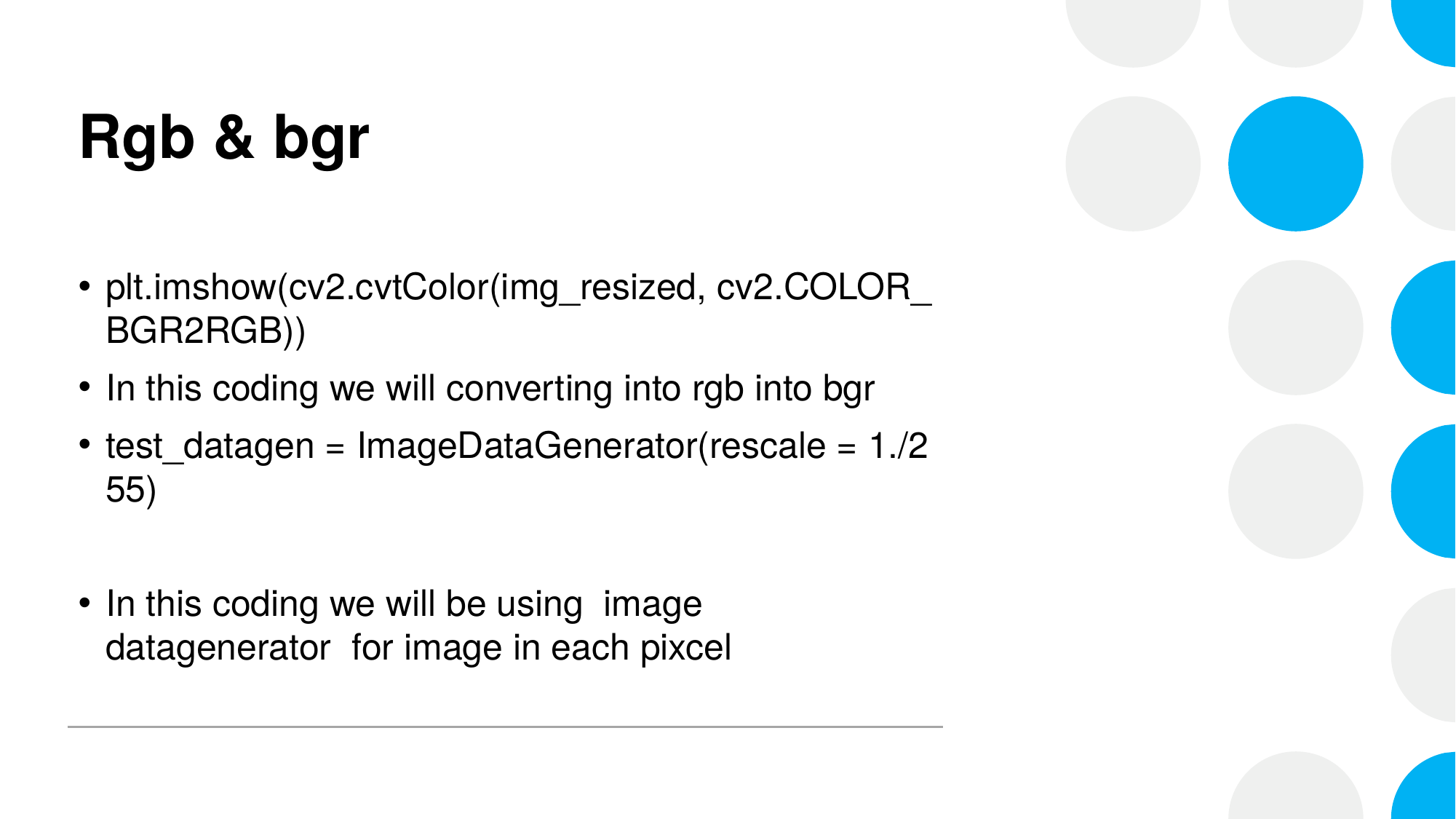

# Rgb & bgr
plt.imshow(cv2.cvtColor(img_resized, cv2.COLOR_BGR2RGB))
In this coding we will converting into rgb into bgr
test_datagen = ImageDataGenerator(rescale = 1./255)

In this coding we will be using  image datagenerator  for image in each pixcel